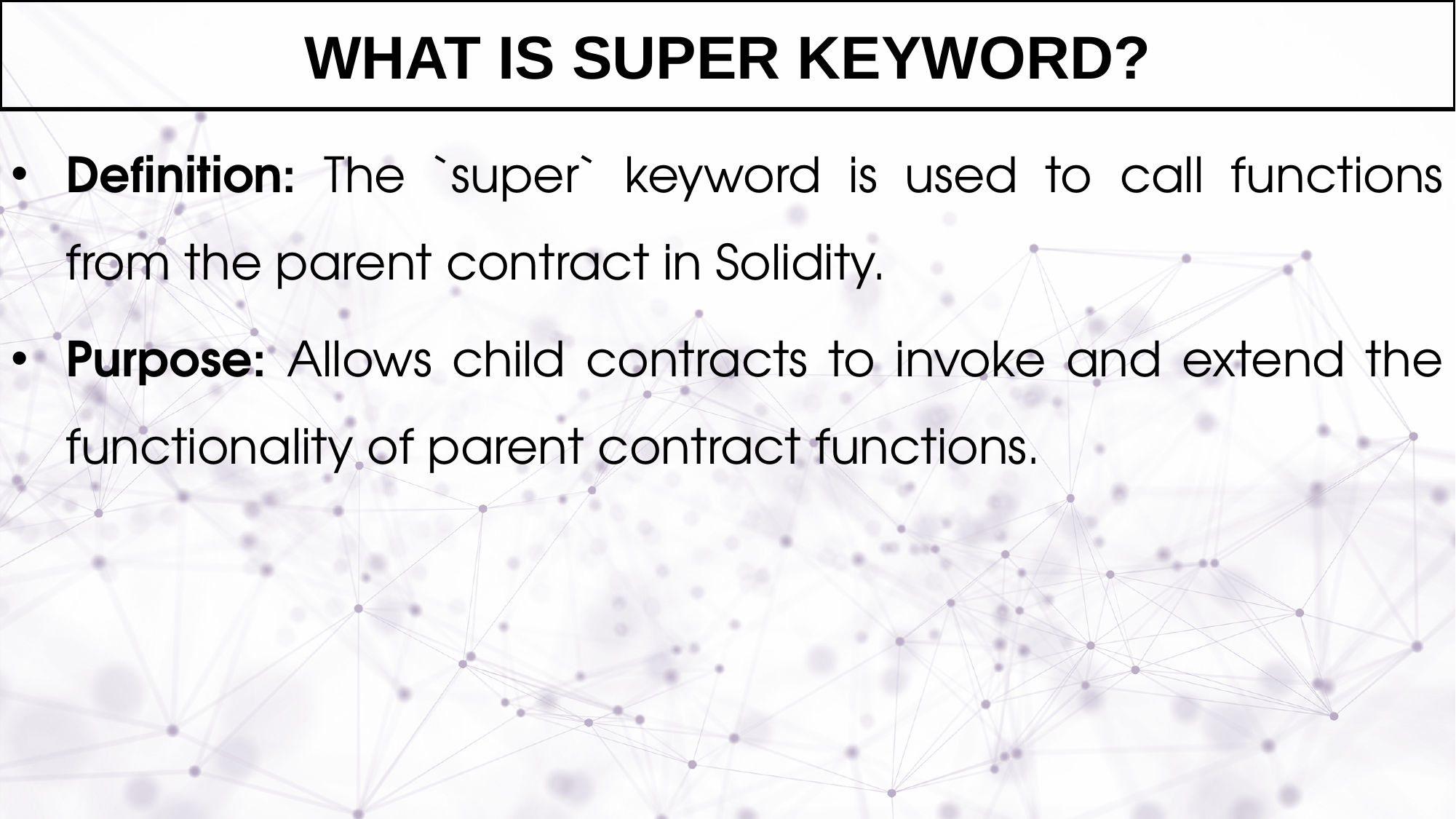

# WHAT IS SUPER KEYWORD?
Definition: The `super` keyword is used to call functions from the parent contract in Solidity.
Purpose: Allows child contracts to invoke and extend the functionality of parent contract functions.